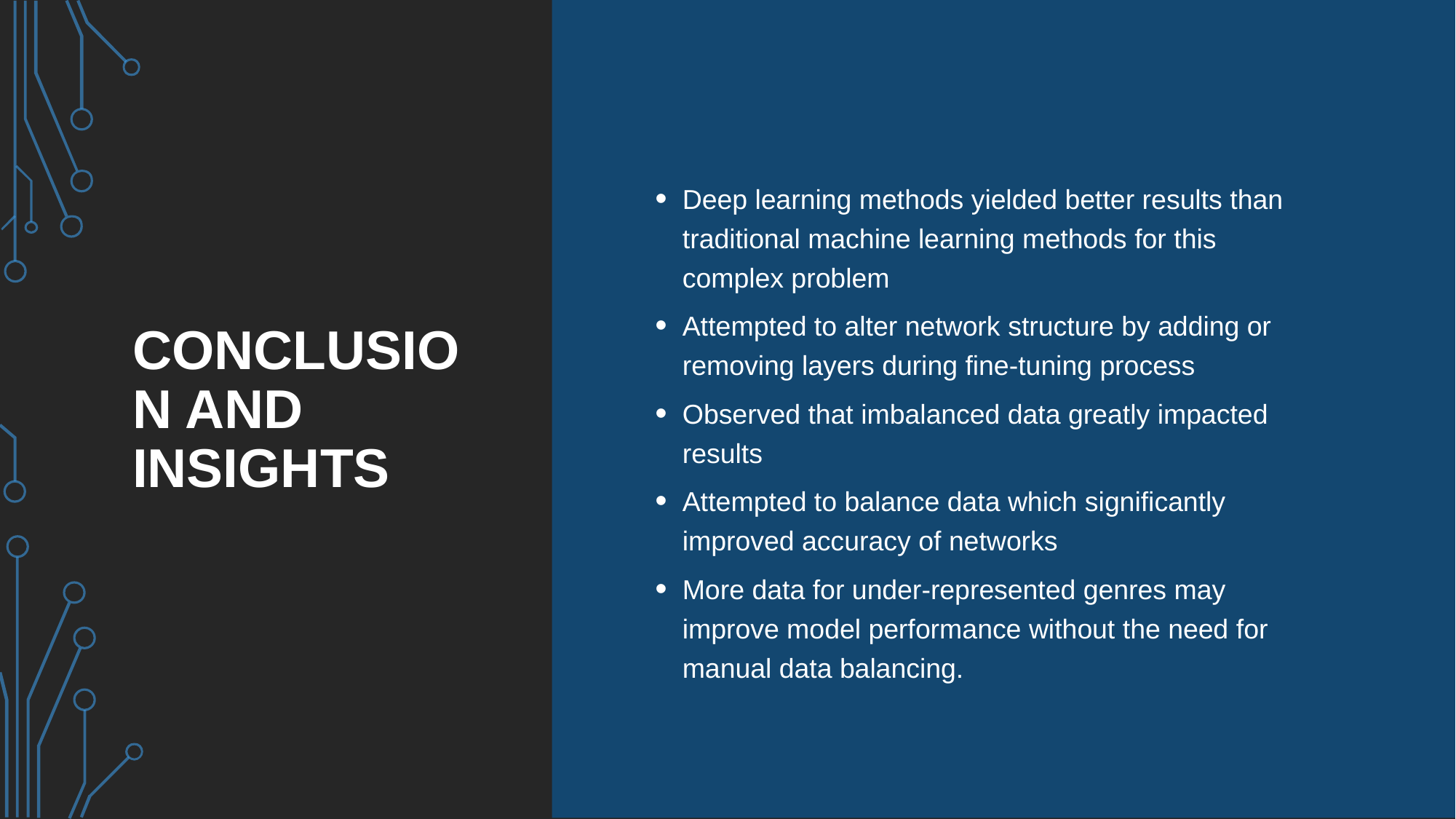

Conclusion and Insights

Deep learning methods yielded better results than traditional machine learning methods for this complex problem
Attempted to alter network structure by adding or removing layers during fine-tuning process
Observed that imbalanced data greatly impacted results
Attempted to balance data which significantly improved accuracy of networks
More data for under-represented genres may improve model performance without the need for manual data balancing.